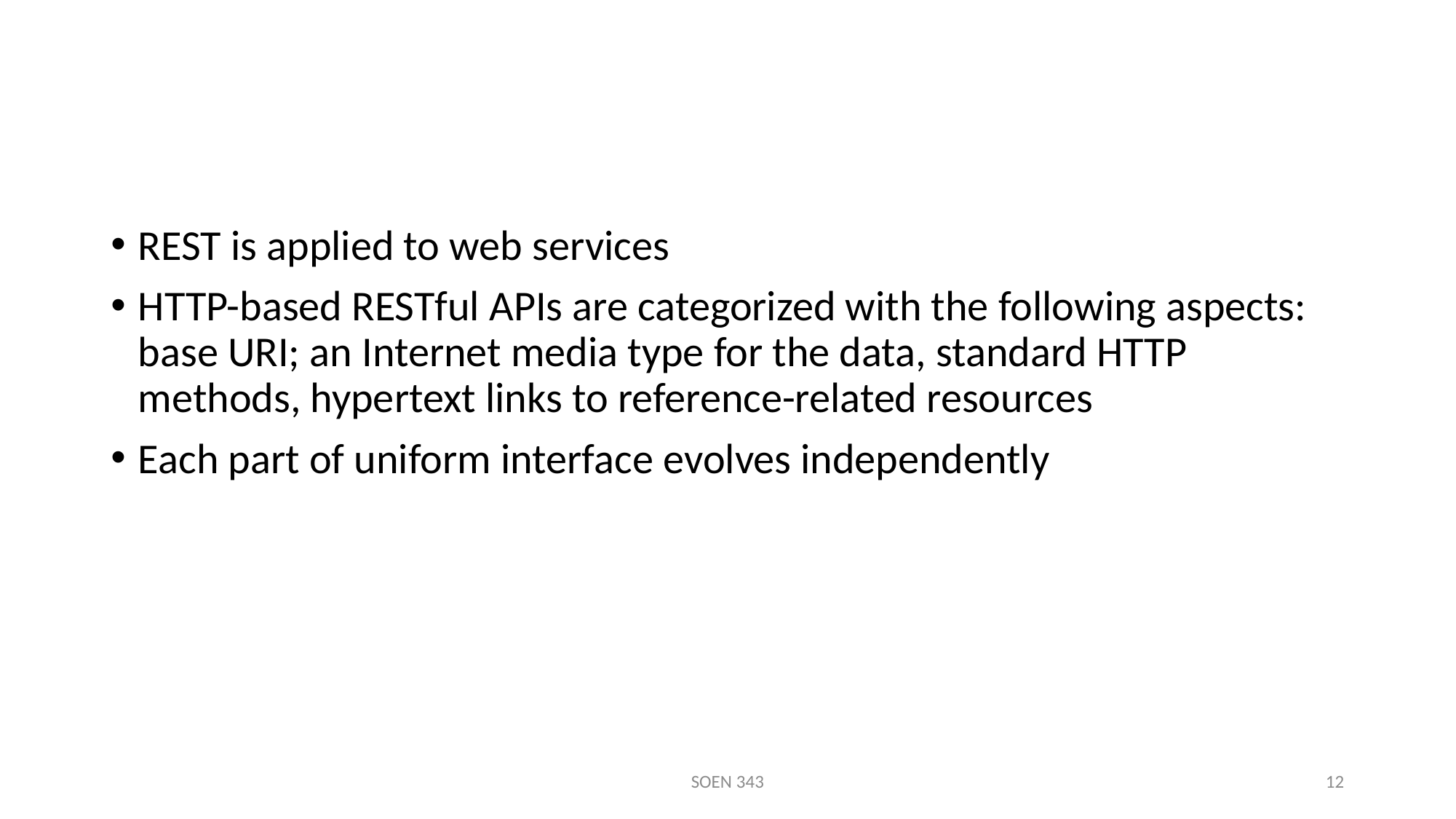

#
REST is applied to web services
HTTP-based RESTful APIs are categorized with the following aspects: base URI; an Internet media type for the data, standard HTTP methods, hypertext links to reference-related resources
Each part of uniform interface evolves independently
SOEN 343
12